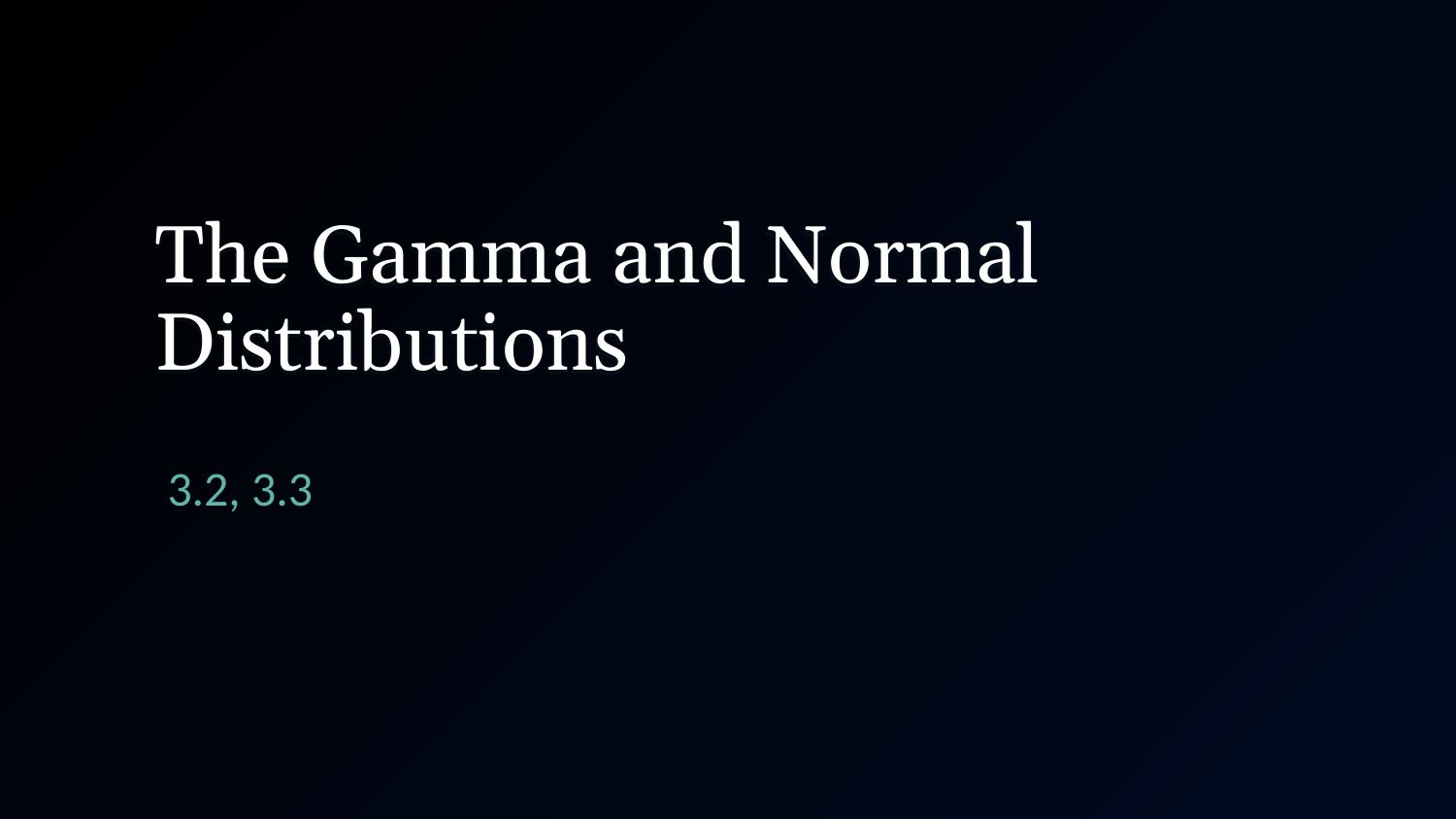

# The Gamma and Normal Distributions
3.2, 3.3